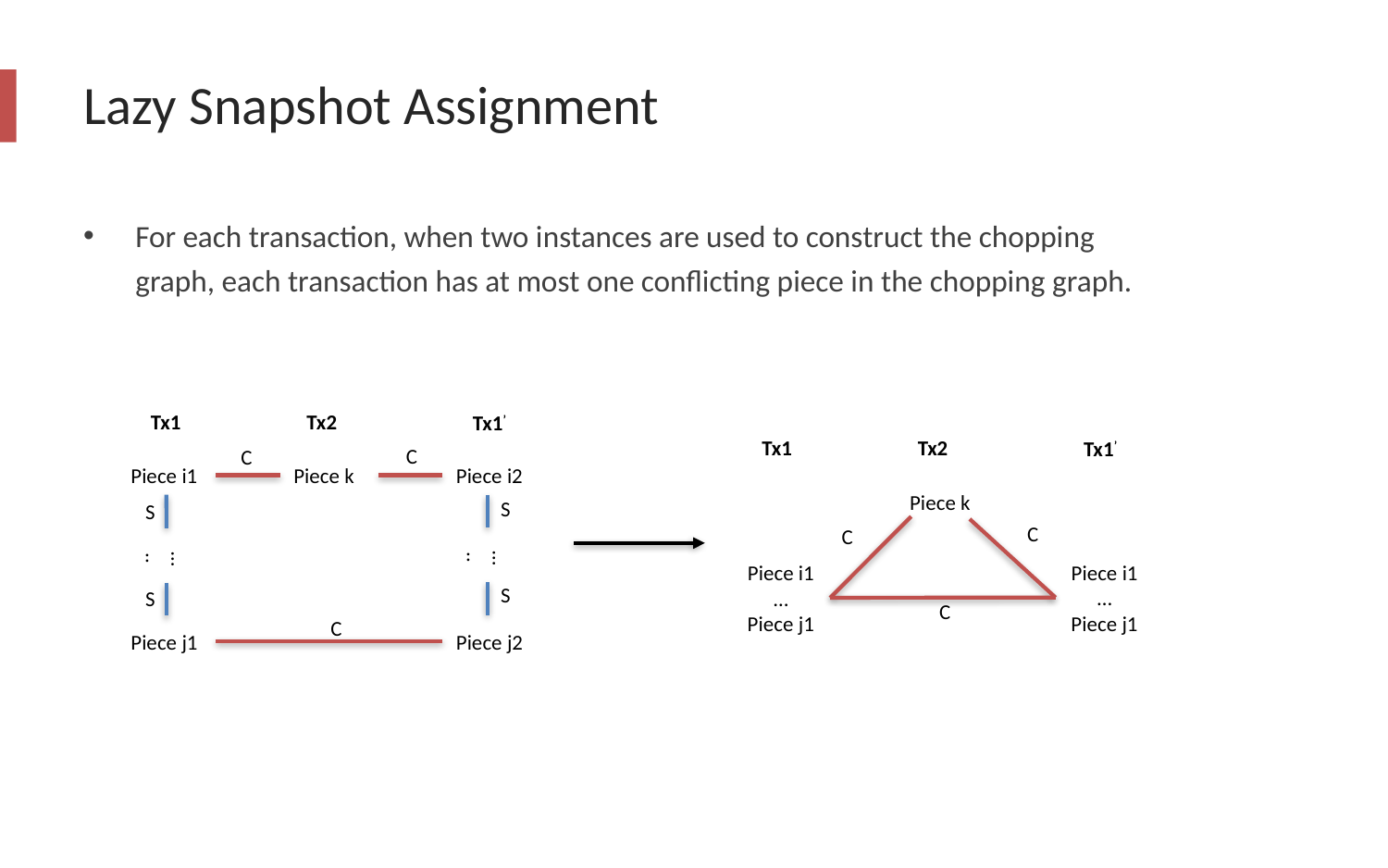

# Lazy Snapshot Assignment
For each transaction, when two instances are used to construct the chopping graph, each transaction has at most one conflicting piece in the chopping graph.
Tx1
Tx2
Tx1’
Tx1
Tx2
Tx1’
C
C
Piece i1
Piece k
Piece i2
Piece k
S
S
C
C
…..
…..
Piece i1
…
Piece j1
Piece i1
…
Piece j1
S
S
C
C
Piece j1
Piece j2